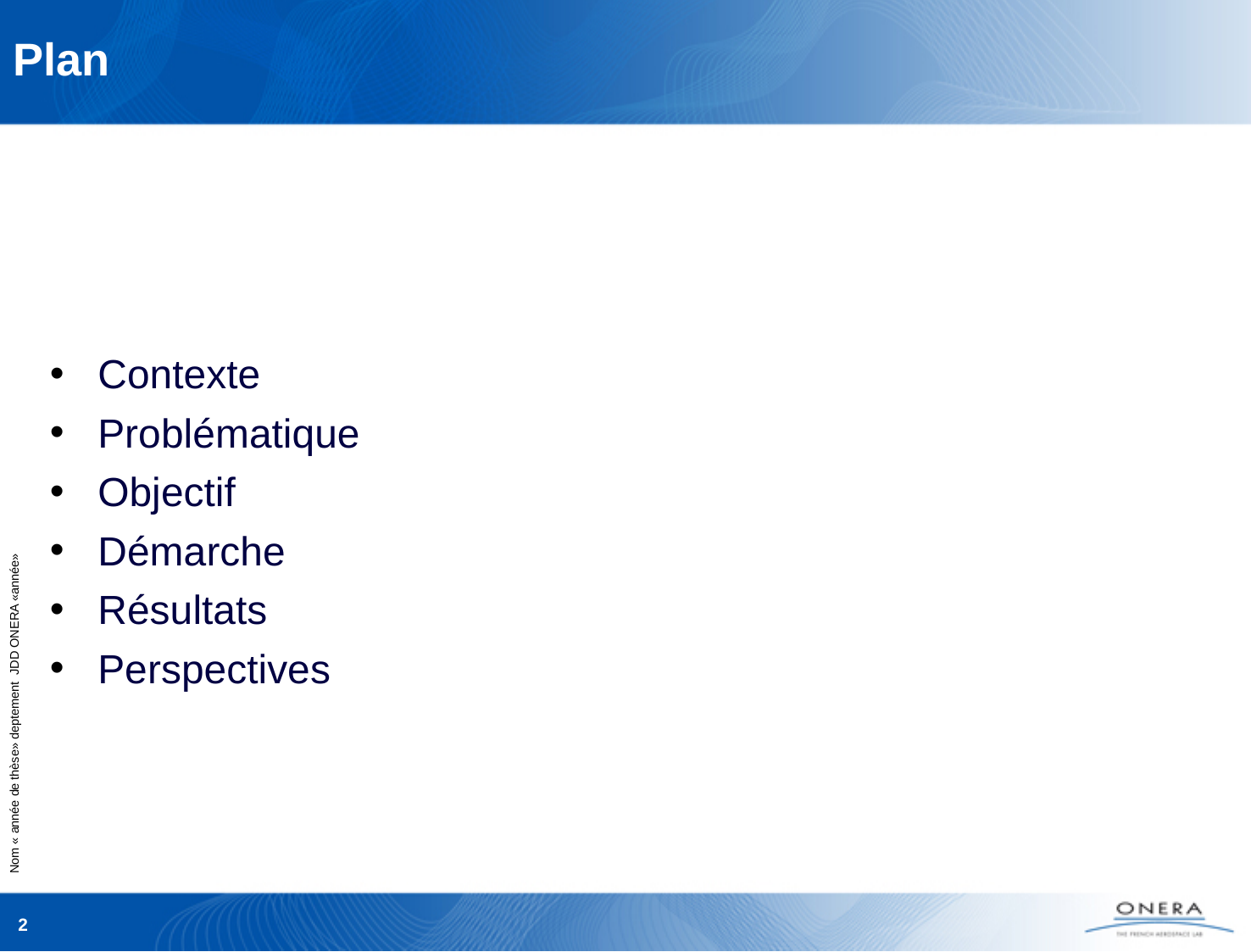

# Plan
Contexte
Problématique
Objectif
Démarche
Résultats
Perspectives
2